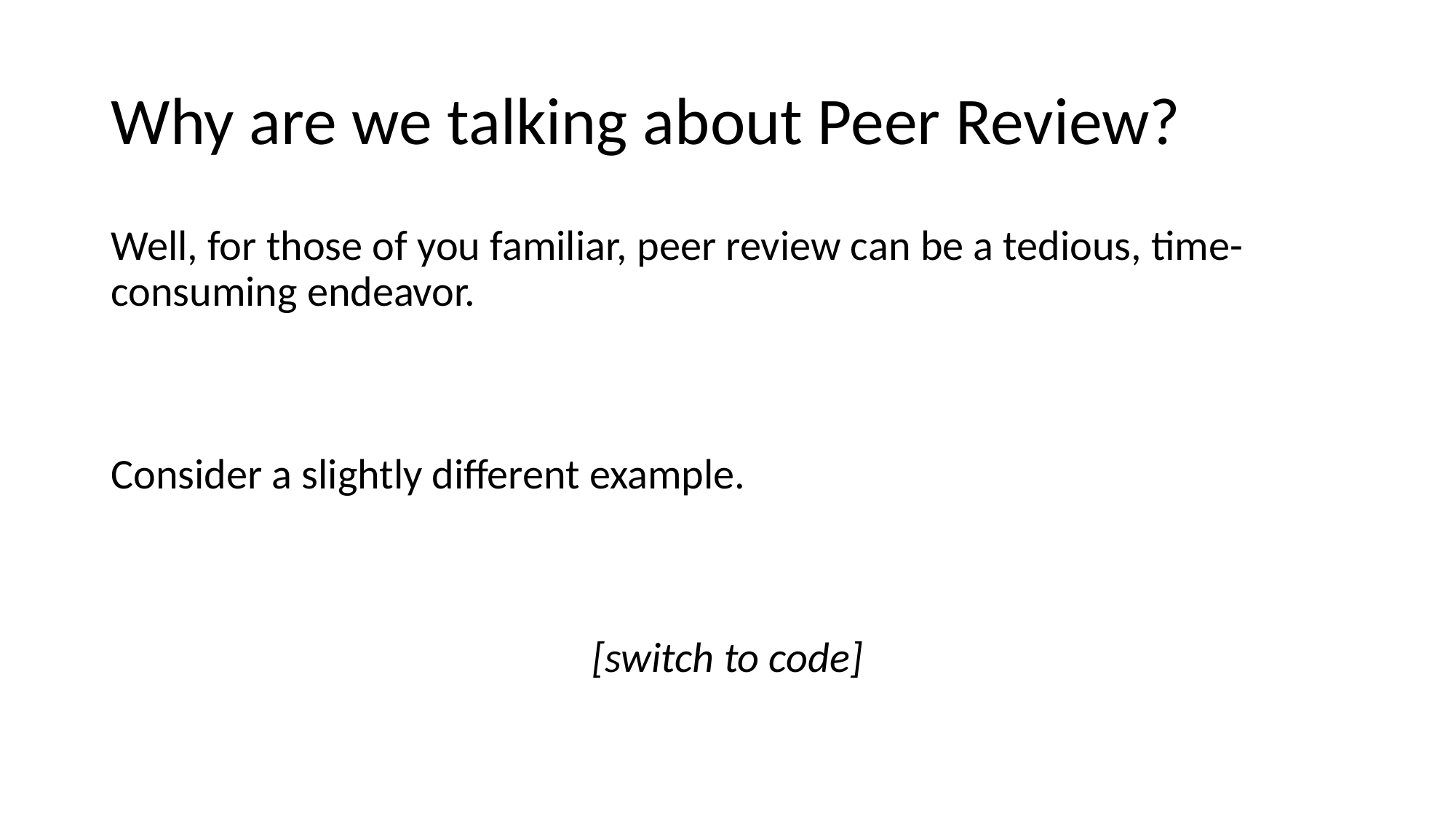

# Why are we talking about Peer Review?
Well, for those of you familiar, peer review can be a tedious, time-consuming endeavor.

Consider a slightly different example.

[switch to code]